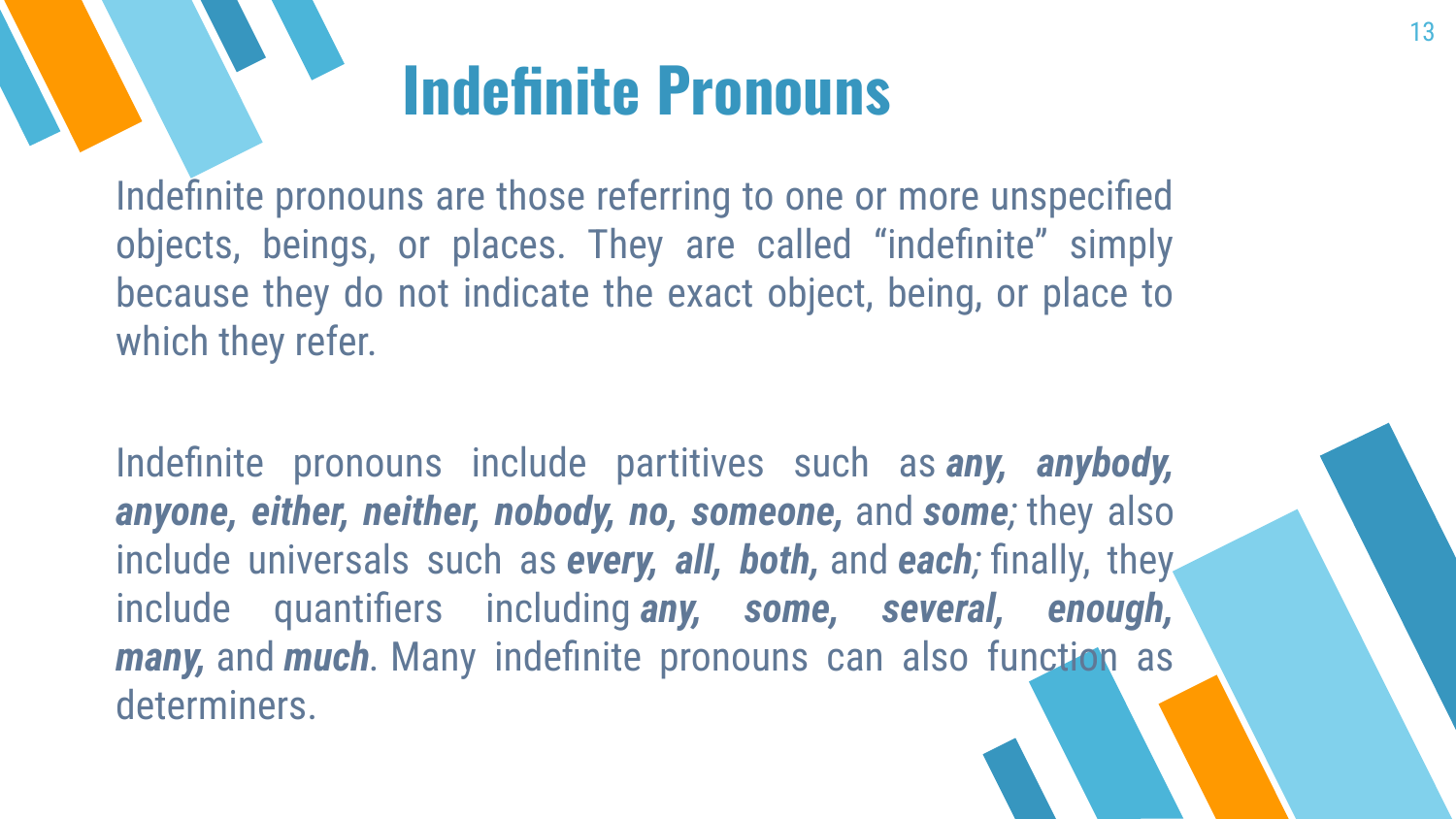

13
# Indefinite Pronouns
Indefinite pronouns are those referring to one or more unspecified objects, beings, or places. They are called “indefinite” simply because they do not indicate the exact object, being, or place to which they refer.

Indefinite pronouns include partitives such as any, anybody, anyone, either, neither, nobody, no, someone, and some; they also include universals such as every, all, both, and each; finally, they include quantifiers including any, some, several, enough, many, and much. Many indefinite pronouns can also function as determiners.